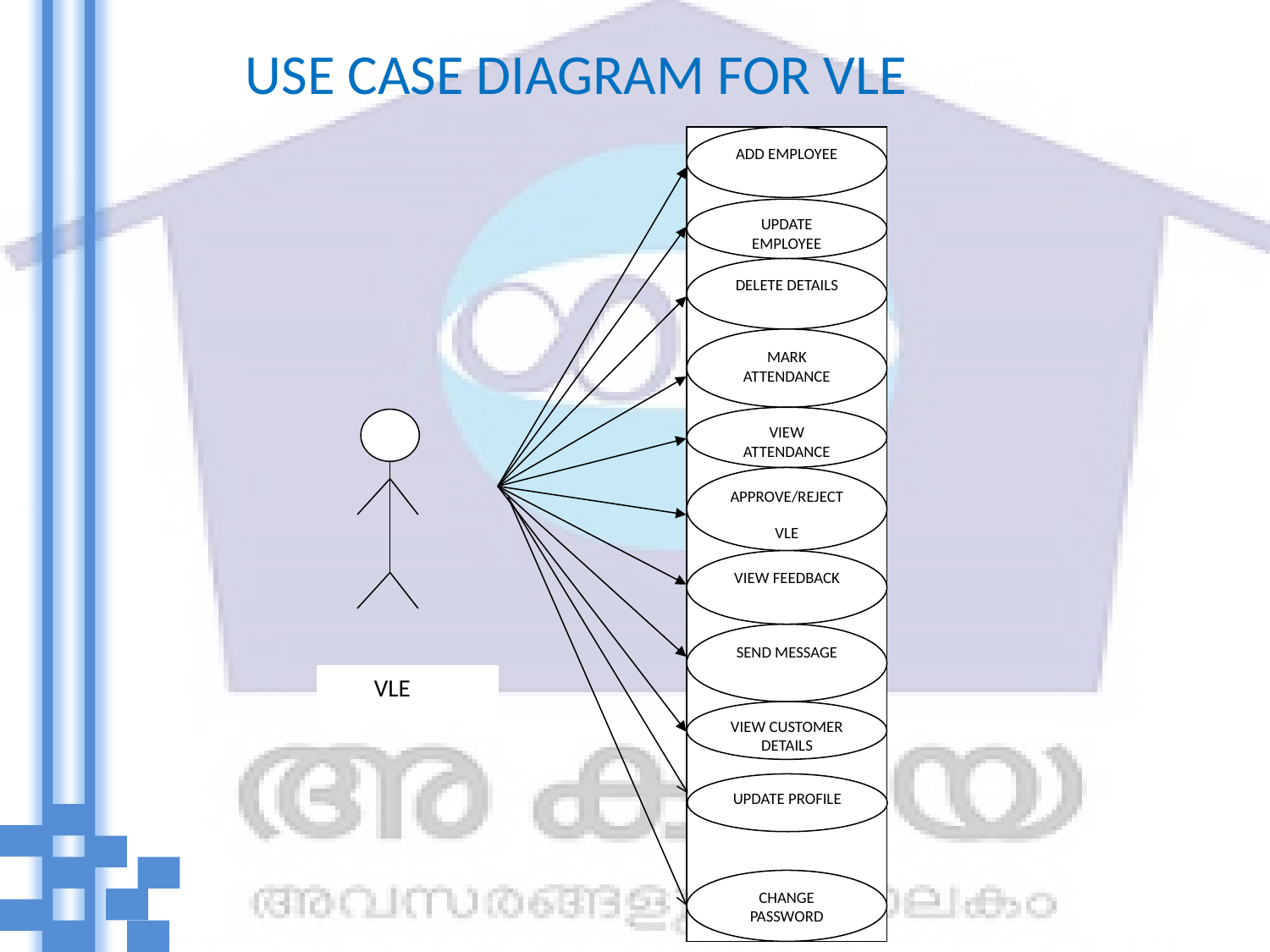

USE CASE DIAGRAM FOR VLE

ADD EMPLOYEE
UPDATE EMPLOYEE
DELETE DETAILS
MARK ATTENDANCE
VIEW ATTENDANCE
APPROVE/REJECT
VLE

VIEW FEEDBACK

SEND MESSAGE

VIEW CUSTOMER DETAILS

UPDATE PROFILE

CHANGE PASSWORD

        VLE